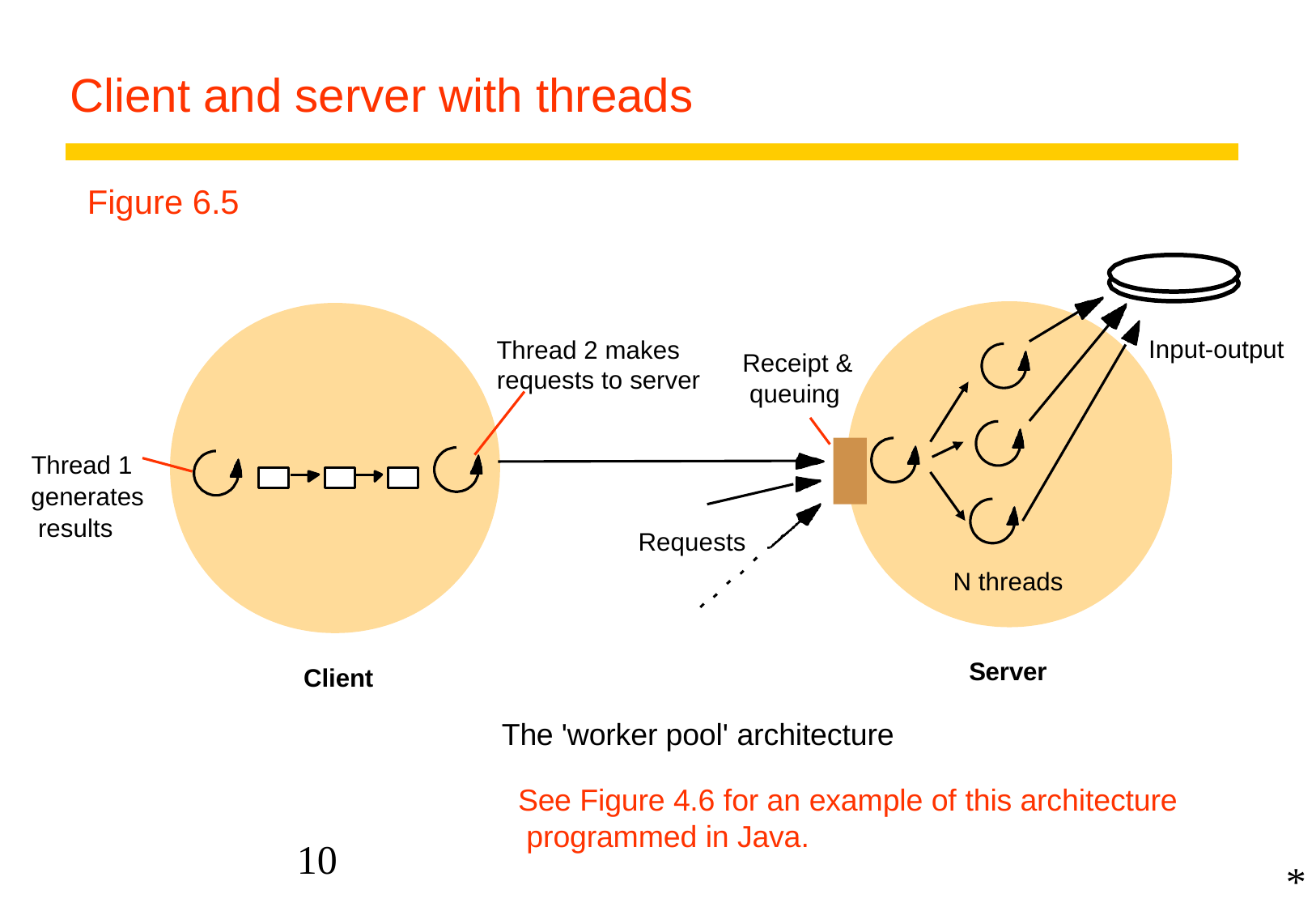

# Client and server with threads

Figure 6.5

Input-output
Thread 2 makes  requests to server

Receipt &  queuing

Thread 1  generates  results

Requests

N threads

Server
Client
The 'worker pool' architecture
See Figure 4.6 for an example of this architecture  programmed in Java.
10
*